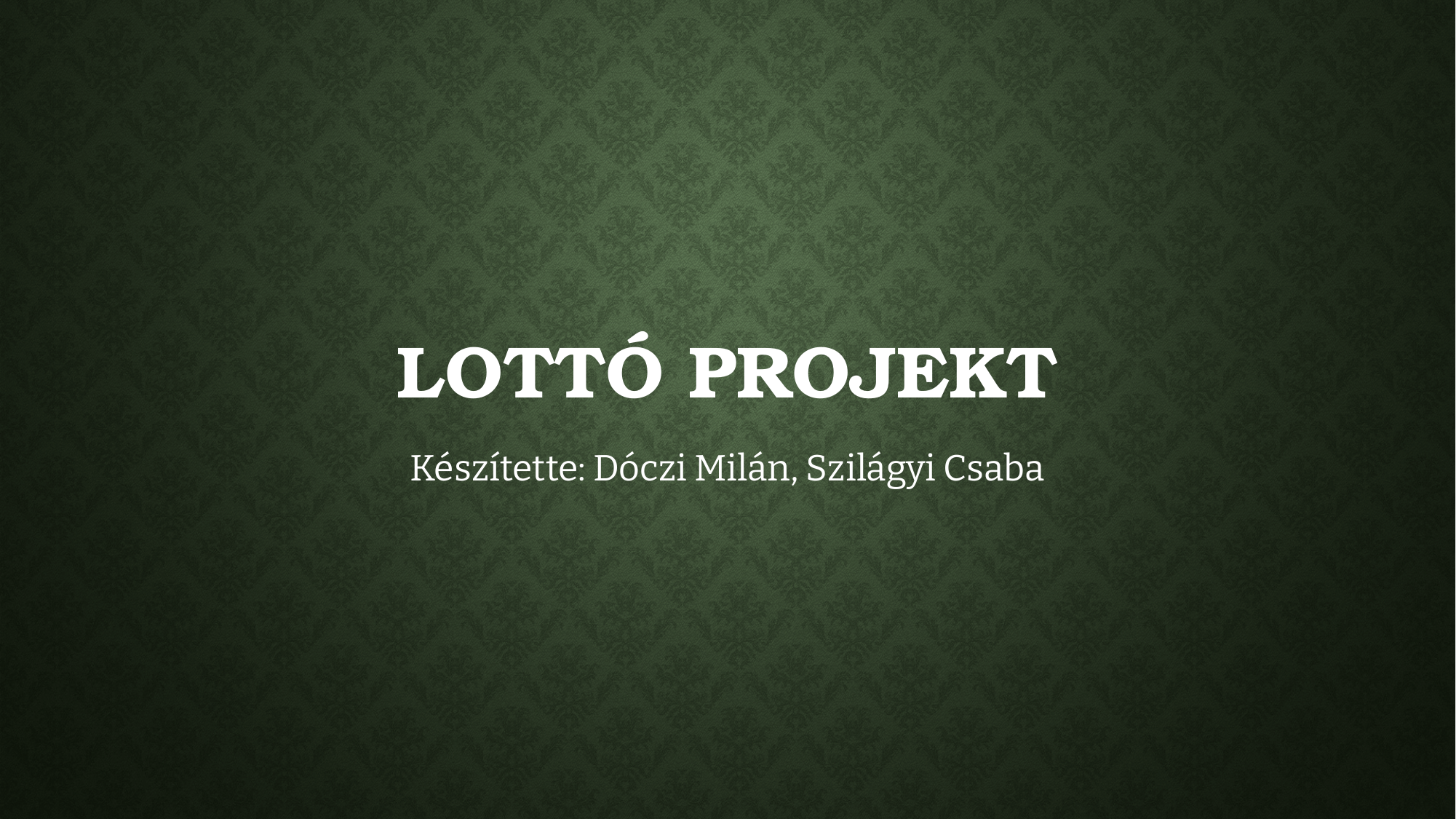

# Lottó projekt
Készítette: Dóczi Milán, Szilágyi Csaba